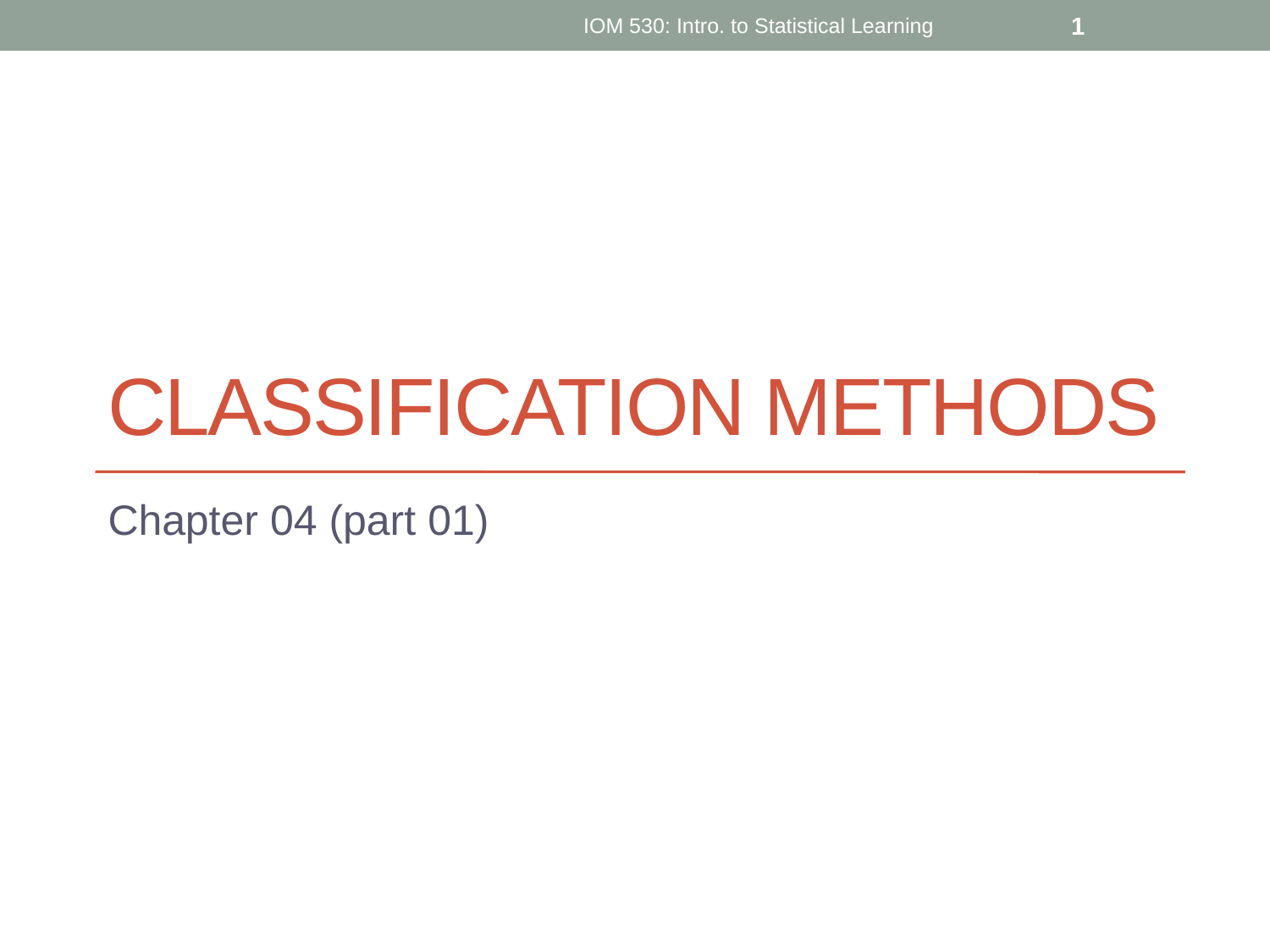

IOM 530: Intro. to Statistical Learning
1
# Classification MEthods
Chapter 04 (part 01)